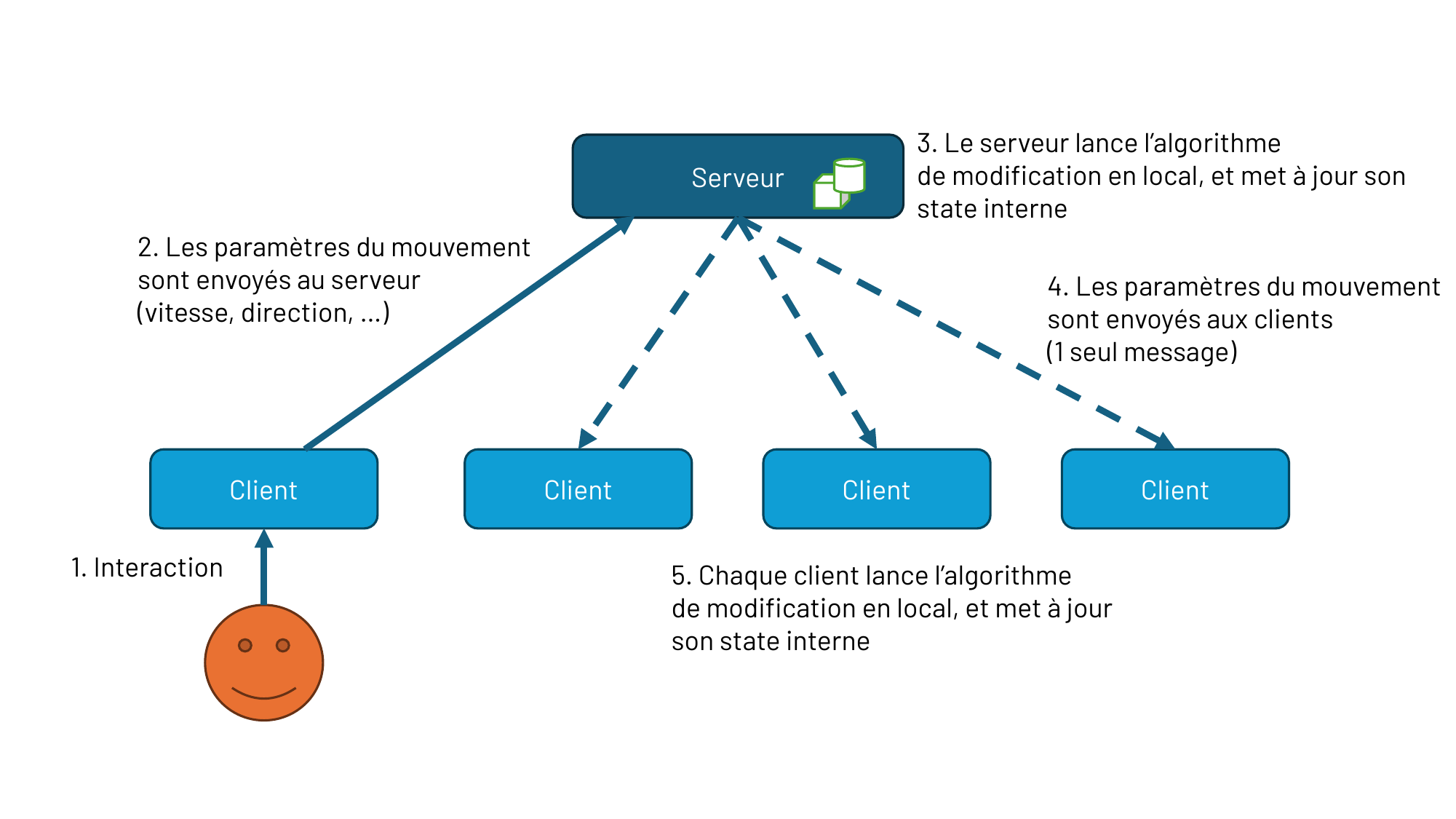

3. Le serveur lance l’algorithme
de modification en local, et met à jour son
state interne
Serveur

2. Les paramètres du mouvement
sont envoyés au serveur
(vitesse, direction, …)
4. Les paramètres du mouvement
sont envoyés aux clients
(1 seul message)
Client
Client
Client
Client
1. Interaction
5. Chaque client lance l’algorithme
de modification en local, et met à jour
son state interne